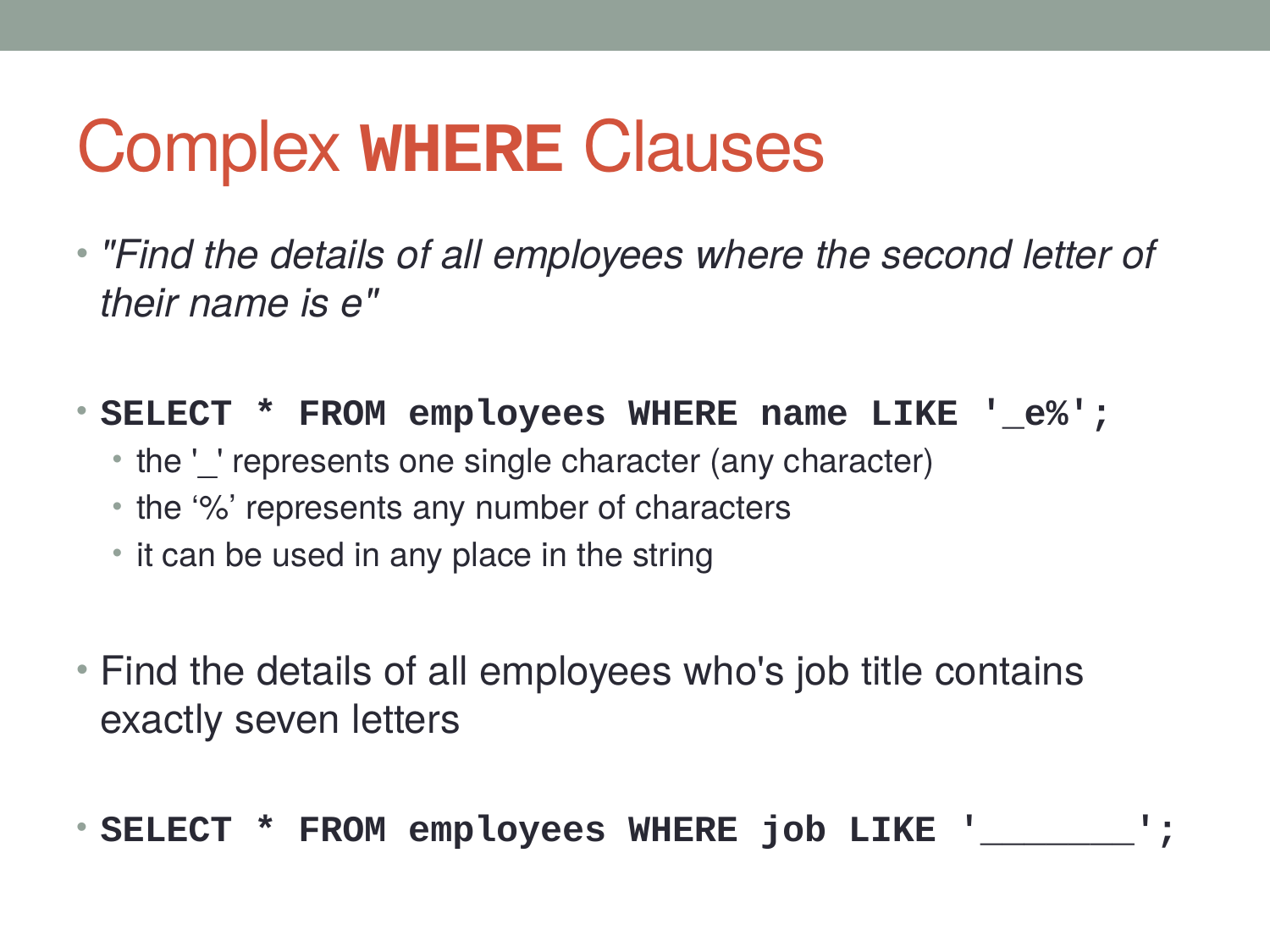

# Complex WHERE Clauses
"Find the details of all employees where the second letter of their name is e"

SELECT * FROM employees WHERE name LIKE '_e%';
the '_' represents one single character (any character)
the ‘%’ represents any number of characters
it can be used in any place in the string

Find the details of all employees who's job title contains exactly seven letters

SELECT * FROM employees WHERE job LIKE '_______';